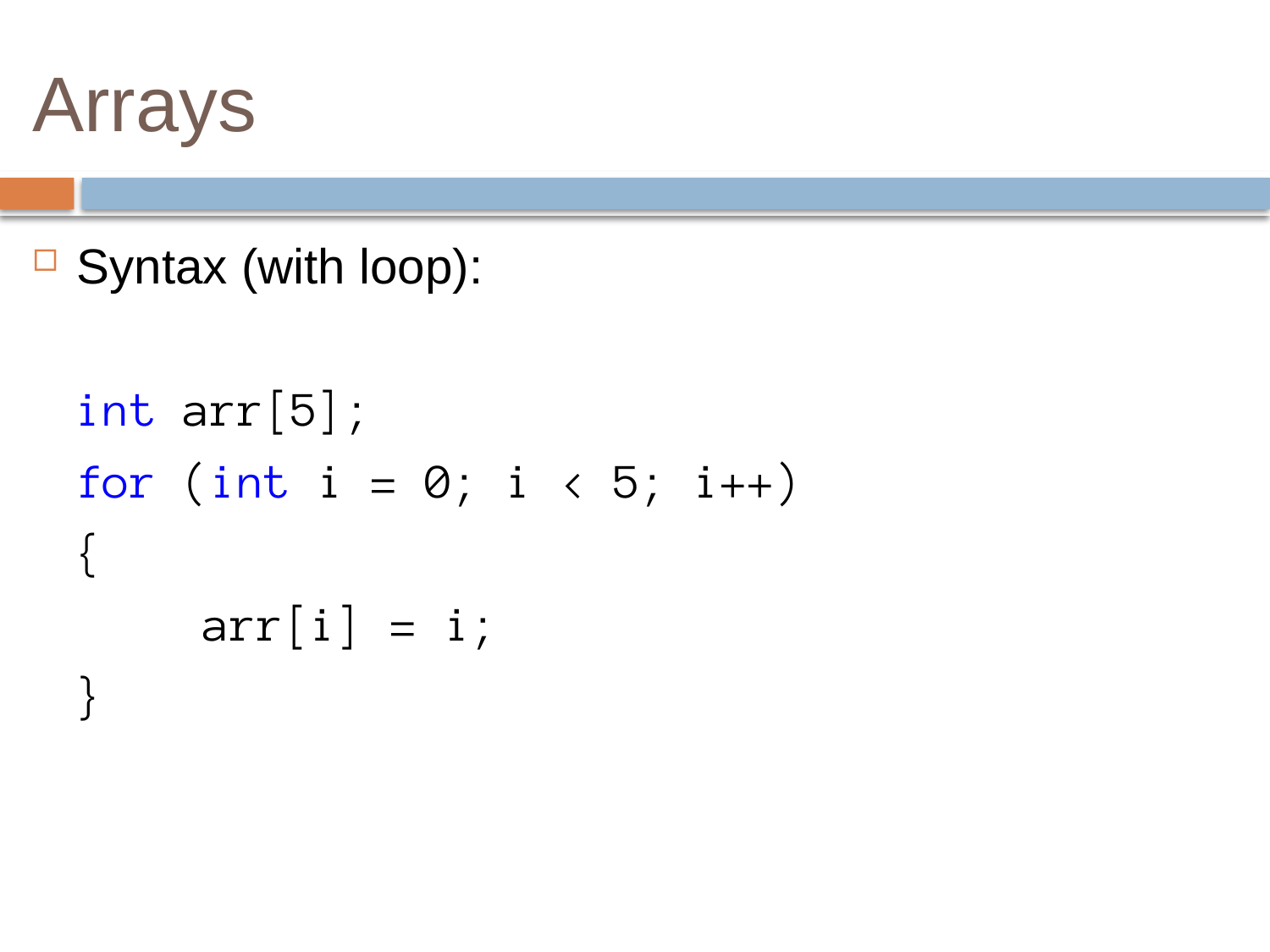

# Arrays
Syntax (with loop):

	int arr[5];
	for (int i = 0; i < 5; i++)
	{
		arr[i] = i;
	}